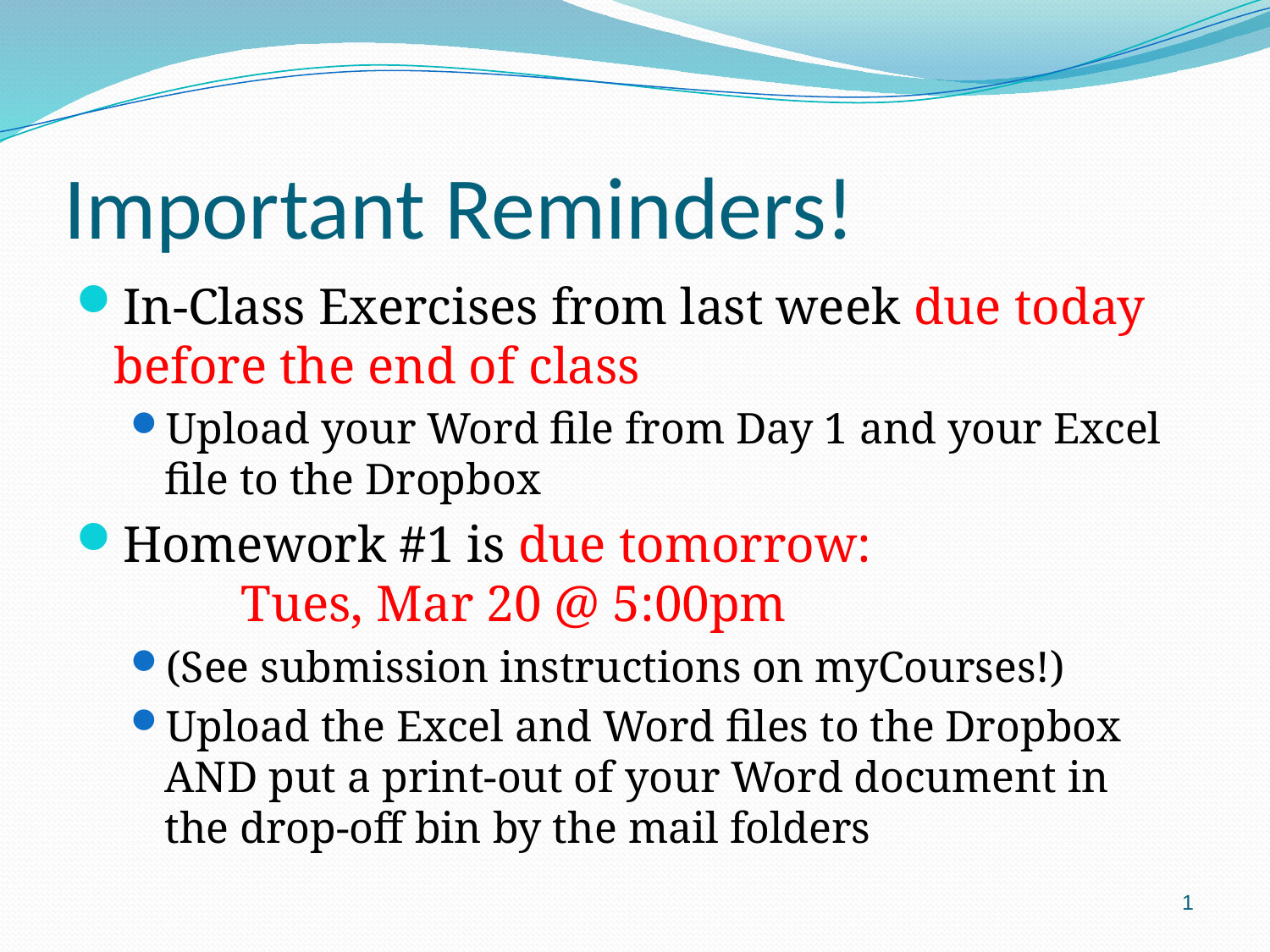

# Important Reminders!
In-Class Exercises from last week due today before the end of class
Upload your Word file from Day 1 and your Excel file to the Dropbox
Homework #1 is due tomorrow:
	Tues, Mar 20 @ 5:00pm
(See submission instructions on myCourses!)
Upload the Excel and Word files to the Dropbox AND put a print-out of your Word document in the drop-off bin by the mail folders
1